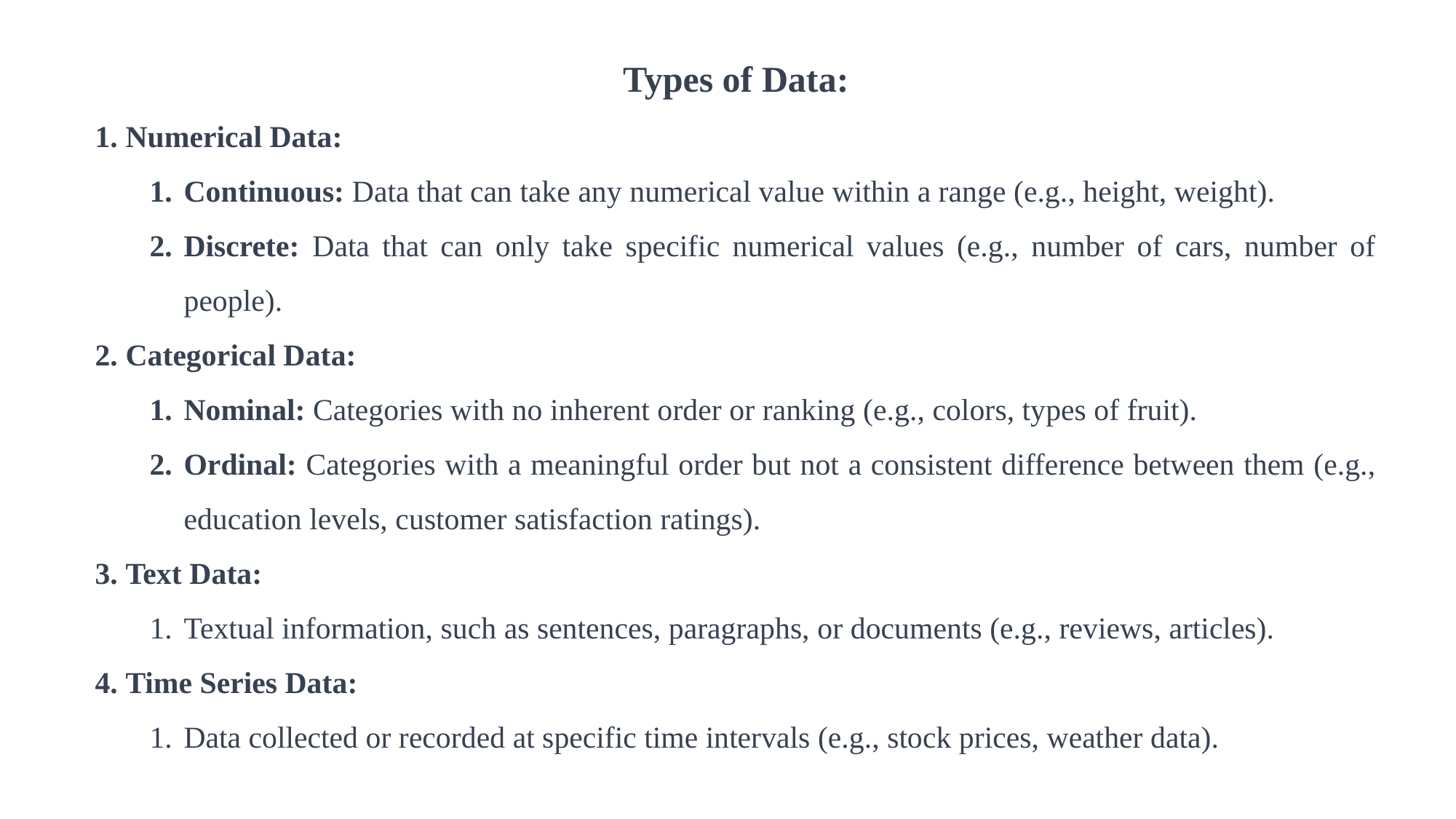

Types of Data:
 Numerical Data:
Continuous: Data that can take any numerical value within a range (e.g., height, weight).
Discrete: Data that can only take specific numerical values (e.g., number of cars, number of people).
 Categorical Data:
Nominal: Categories with no inherent order or ranking (e.g., colors, types of fruit).
Ordinal: Categories with a meaningful order but not a consistent difference between them (e.g., education levels, customer satisfaction ratings).
 Text Data:
Textual information, such as sentences, paragraphs, or documents (e.g., reviews, articles).
 Time Series Data:
Data collected or recorded at specific time intervals (e.g., stock prices, weather data).